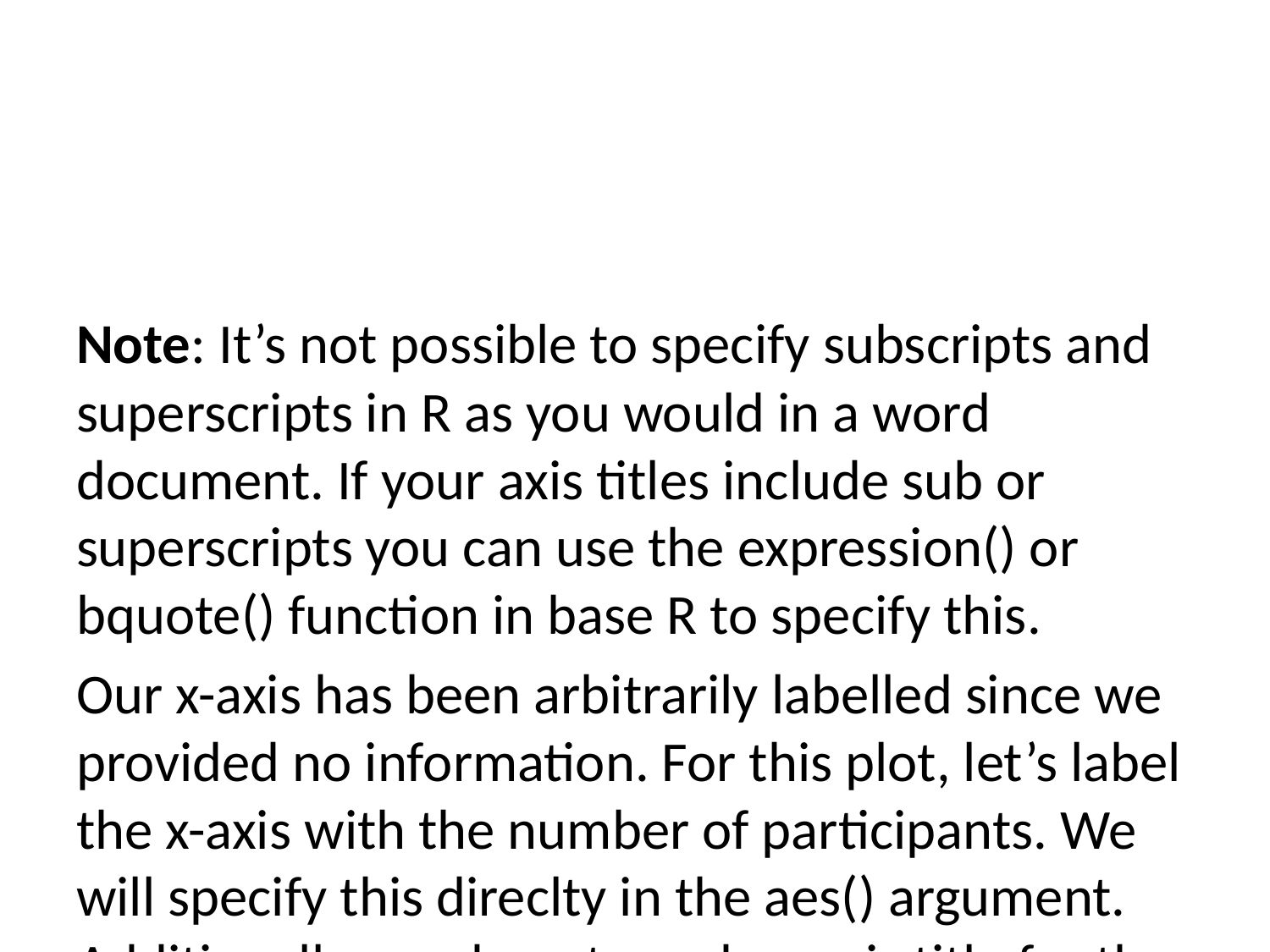

Note: It’s not possible to specify subscripts and superscripts in R as you would in a word document. If your axis titles include sub or superscripts you can use the expression() or bquote() function in base R to specify this.
Our x-axis has been arbitrarily labelled since we provided no information. For this plot, let’s label the x-axis with the number of participants. We will specify this direclty in the aes() argument. Additionally, we do not need an axis title for the x-axis. We can remove this by setting axis.title.x=element_blank() in theme().
ggplot(data = metadata, aes(y=age, x = "N = 234")) + # specify character name for x to fill in for empty data
  geom_boxplot(fill  = "grey") + # changes to plot aesthetics can be directly specified in the geom
  theme_bw() + # specify the theme
  theme(panel.grid = element_blank(), # remove all grid lines
        axis.title.x=element_blank()) + # remove x-axis title
  labs(y = "Age")